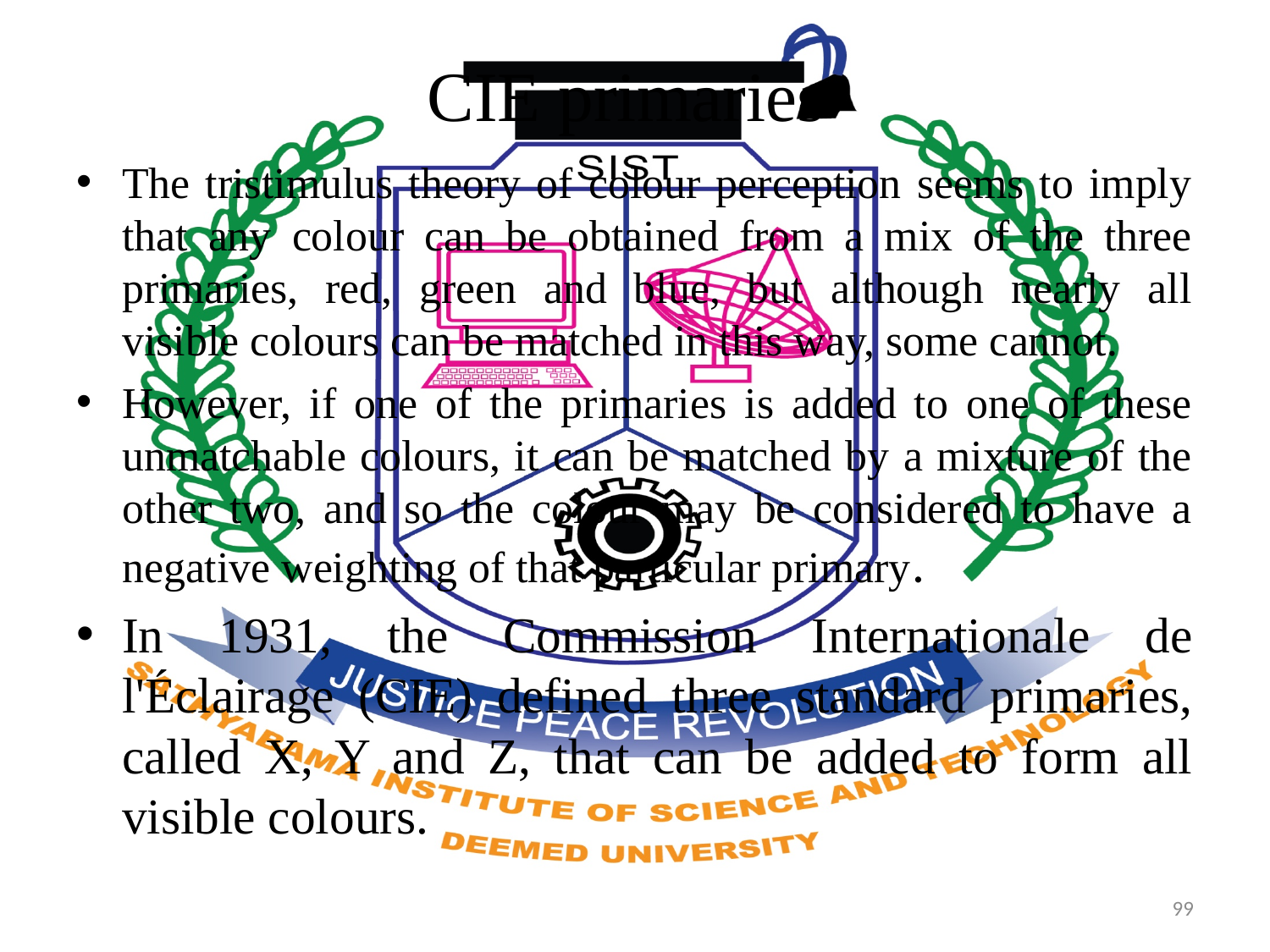

# CIE primaries
The tristimulus theory of colour perception seems to imply that any colour can be obtained from a mix of the three primaries, red, green and blue, but although nearly all visible colours can be matched in this way, some cannot.
However, if one of the primaries is added to one of these unmatchable colours, it can be matched by a mixture of the other two, and so the colour may be considered to have a negative weighting of that particular primary.
In 1931, the Commission Internationale de l'Éclairage (CIE) defined three standard primaries, called X, Y and Z, that can be added to form all visible colours.
99